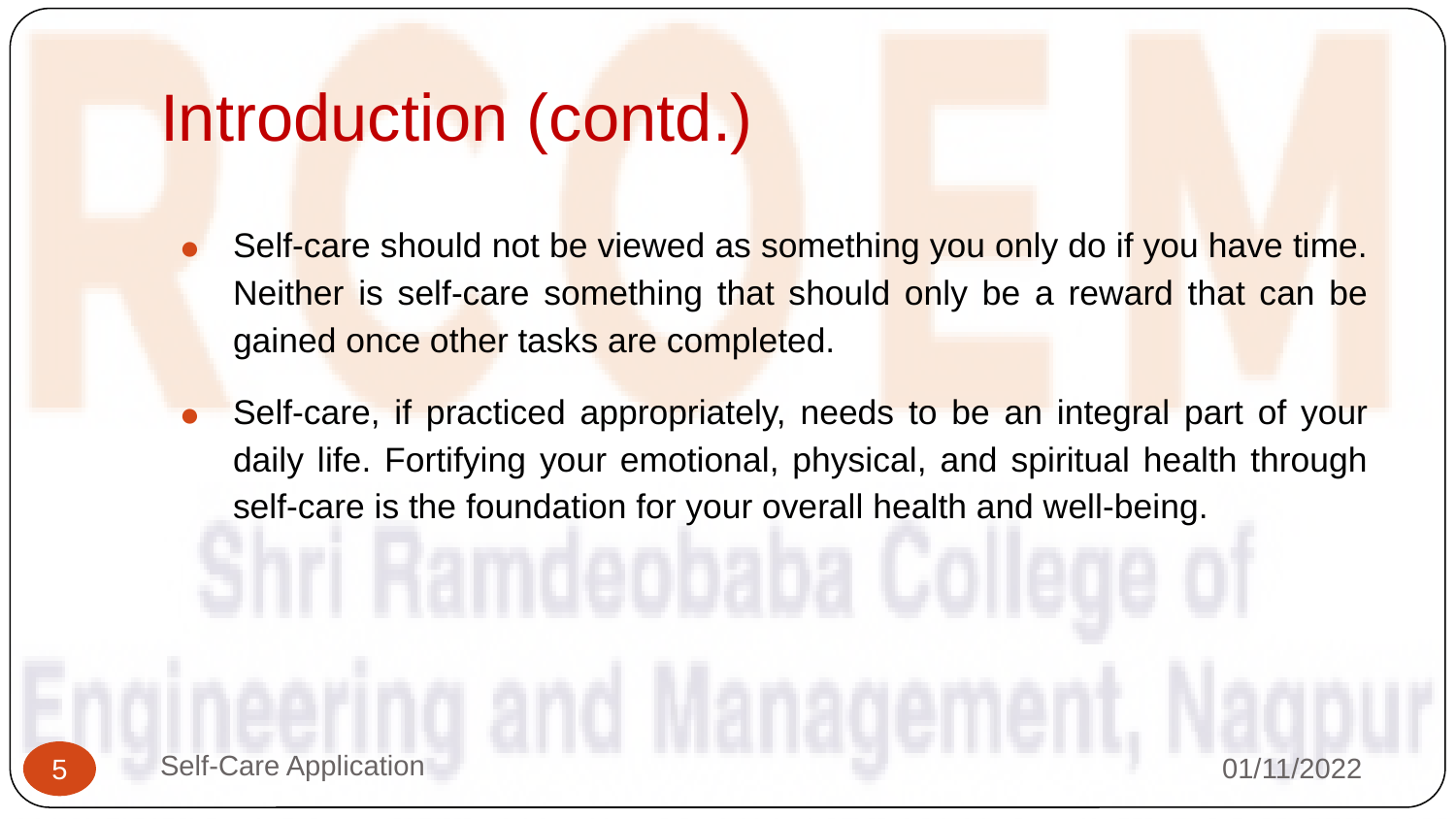

# Introduction (contd.)
Self-care should not be viewed as something you only do if you have time. Neither is self-care something that should only be a reward that can be gained once other tasks are completed.
Self-care, if practiced appropriately, needs to be an integral part of your daily life. Fortifying your emotional, physical, and spiritual health through self-care is the foundation for your overall health and well-being.
Self-Care Application
01/11/2022
5